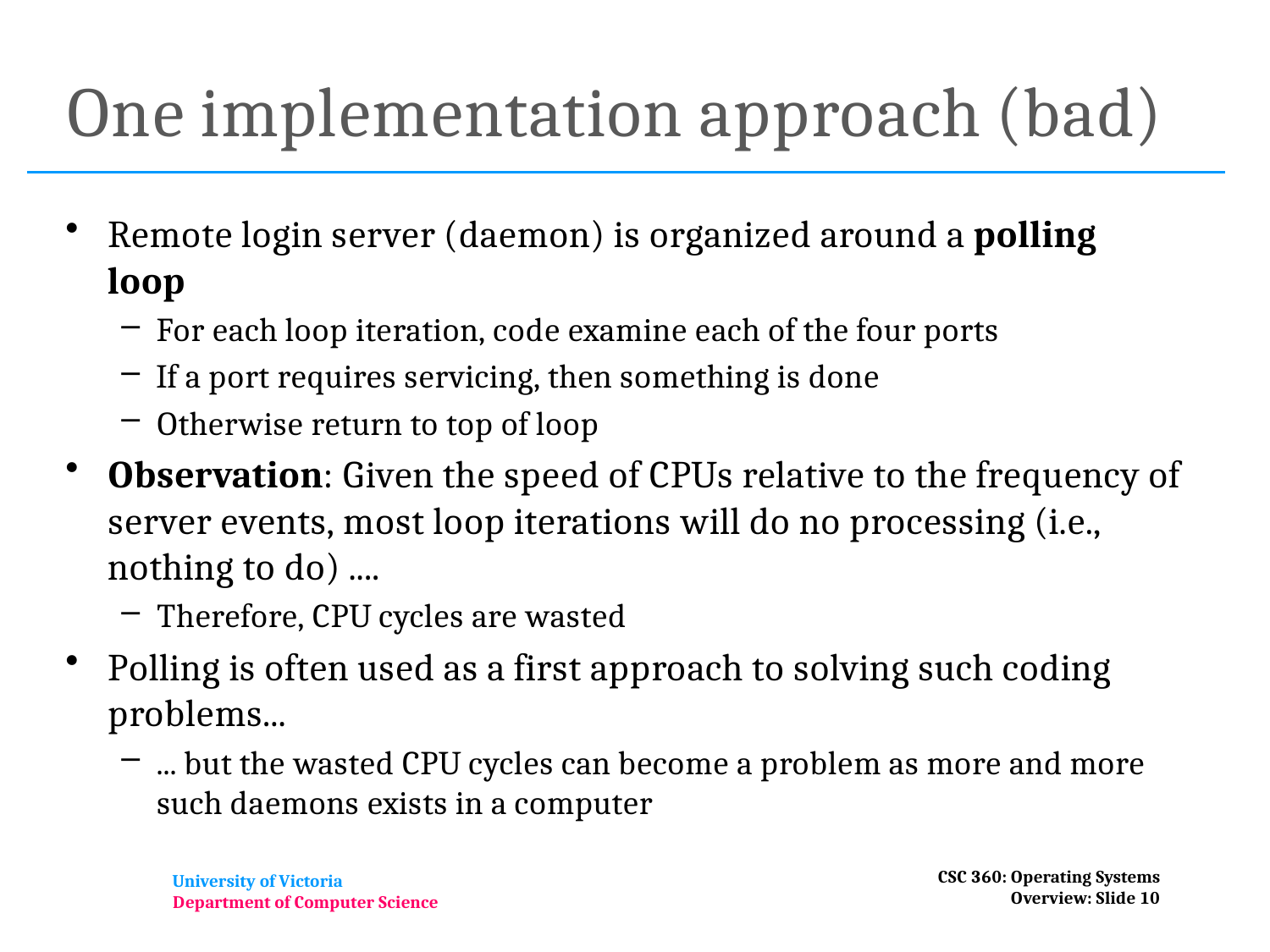

# One implementation approach (bad)
Remote login server (daemon) is organized around a polling loop
For each loop iteration, code examine each of the four ports
If a port requires servicing, then something is done
Otherwise return to top of loop
Observation: Given the speed of CPUs relative to the frequency of server events, most loop iterations will do no processing (i.e., nothing to do) ....
Therefore, CPU cycles are wasted
Polling is often used as a first approach to solving such coding problems...
... but the wasted CPU cycles can become a problem as more and more such daemons exists in a computer